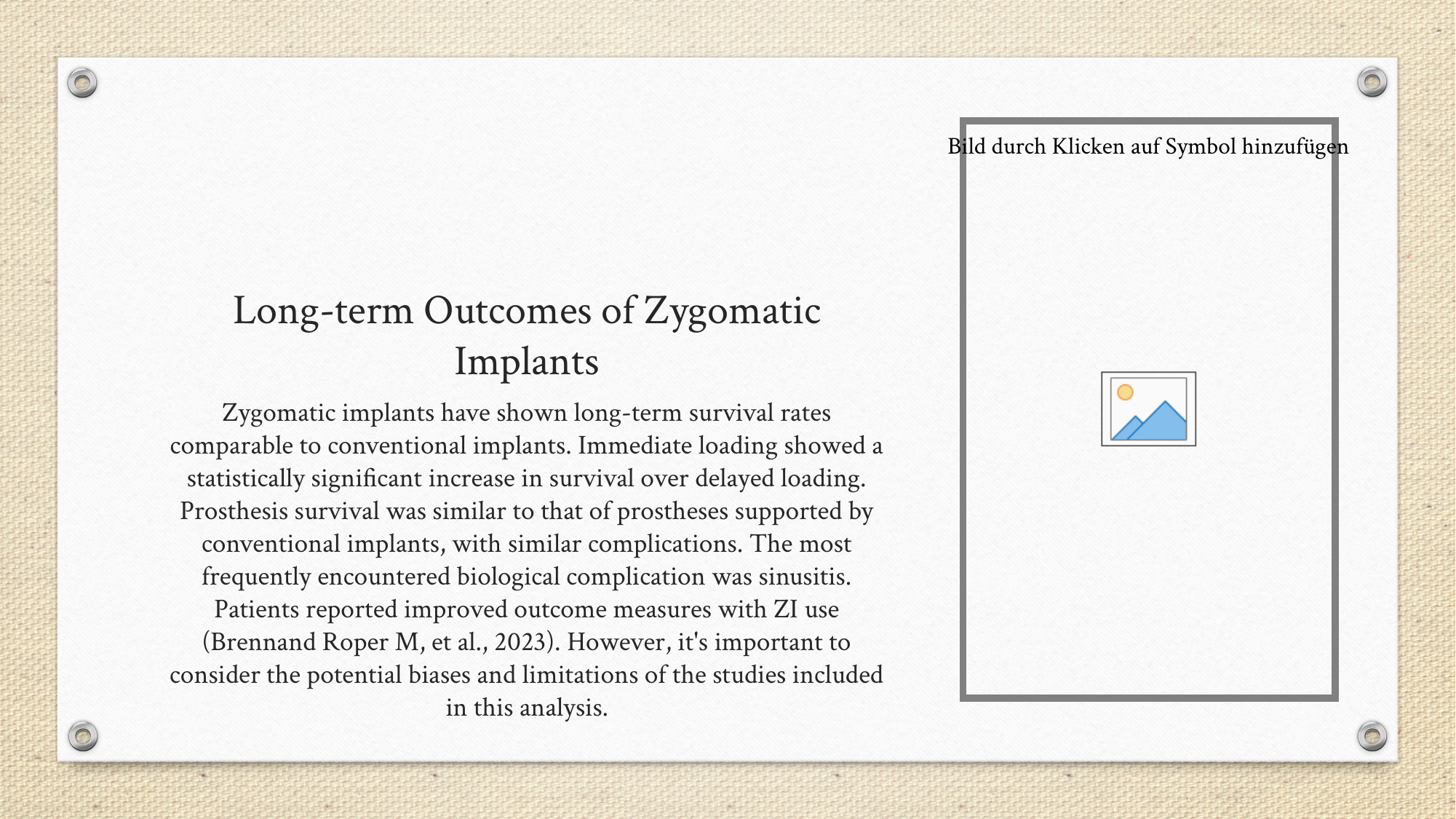

# Long-term Outcomes of Zygomatic Implants
Zygomatic implants have shown long-term survival rates comparable to conventional implants. Immediate loading showed a statistically significant increase in survival over delayed loading. Prosthesis survival was similar to that of prostheses supported by conventional implants, with similar complications. The most frequently encountered biological complication was sinusitis. Patients reported improved outcome measures with ZI use (Brennand Roper M, et al., 2023). However, it's important to consider the potential biases and limitations of the studies included in this analysis.